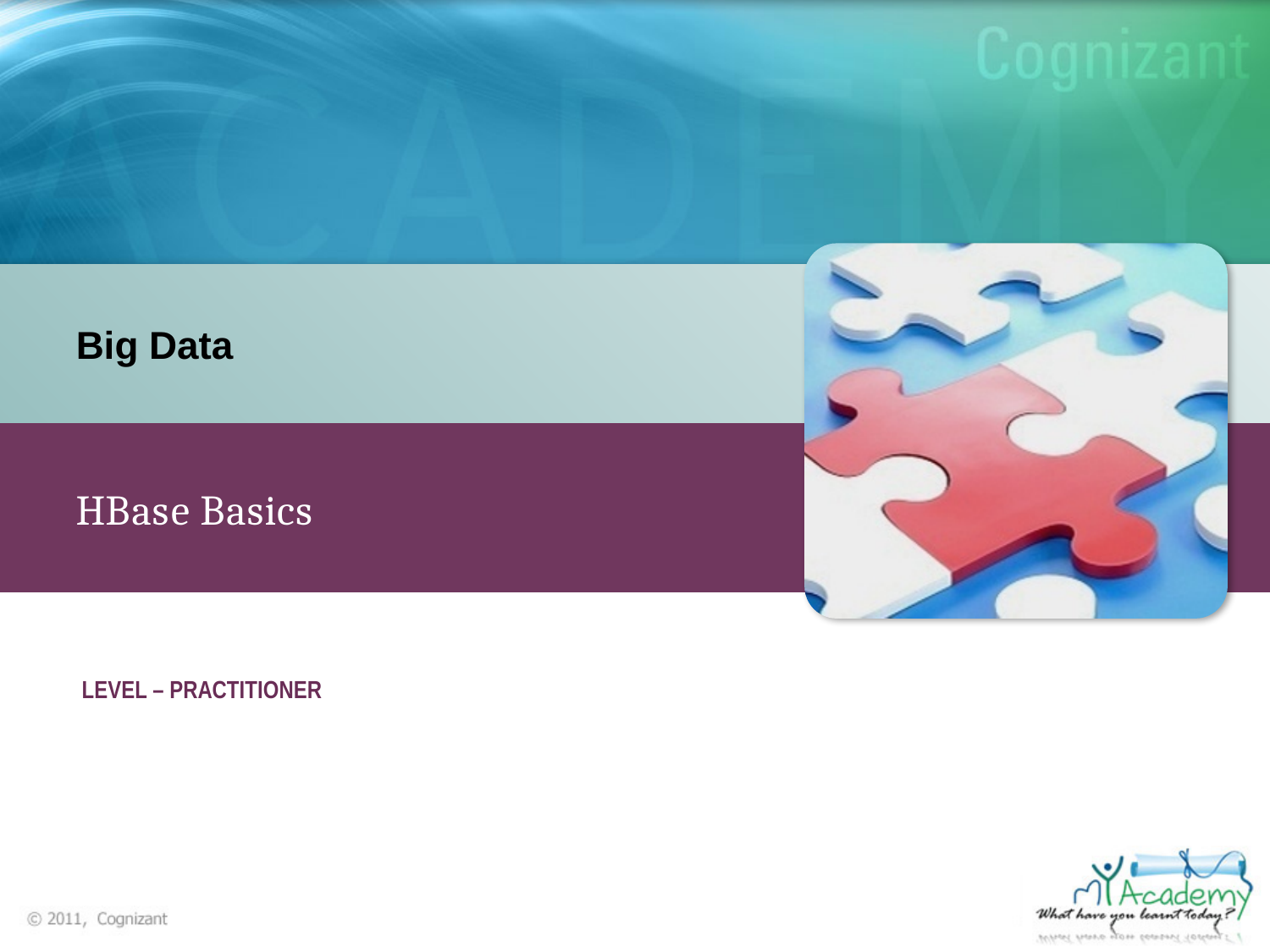

Big Data
HBase Basics
LEVEL – PRACTITIONER